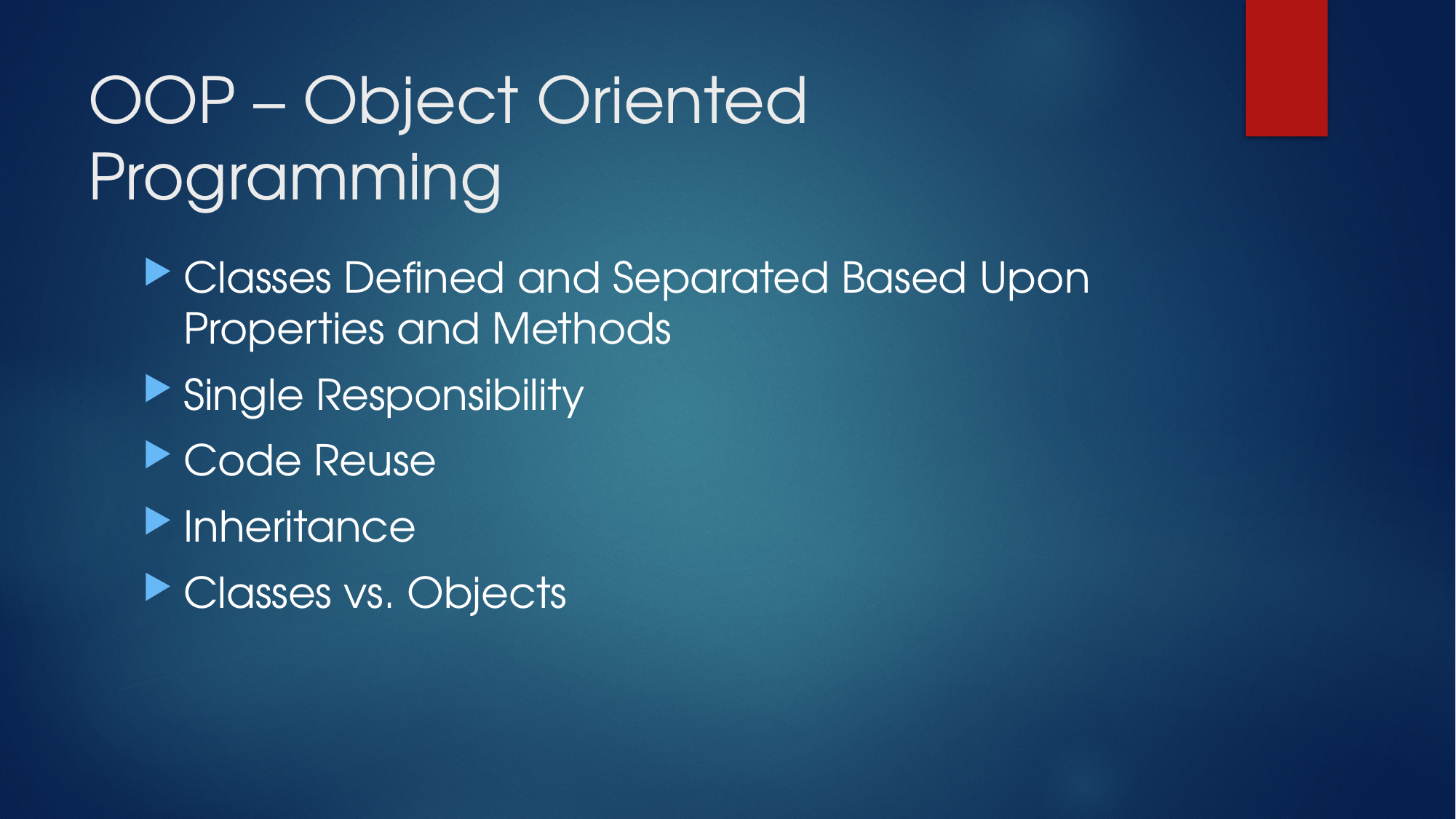

# OOP – Object Oriented Programming
Classes Defined and Separated Based Upon Properties and Methods
Single Responsibility
Code Reuse
Inheritance
Classes vs. Objects